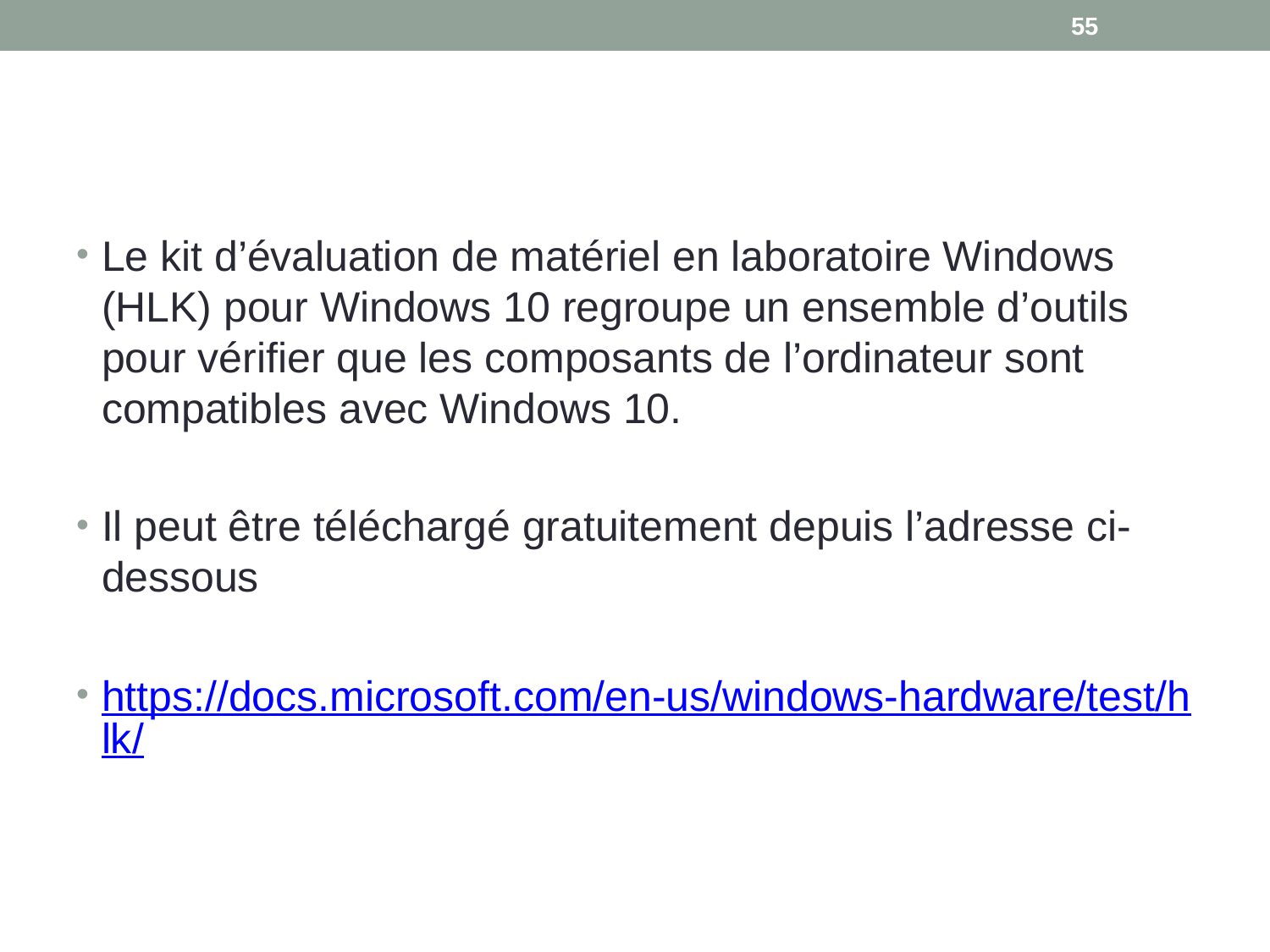

55
#
Le kit d’évaluation de matériel en laboratoire Windows (HLK) pour Windows 10 regroupe un ensemble d’outils pour vérifier que les composants de l’ordinateur sont compatibles avec Windows 10.

Il peut être téléchargé gratuitement depuis l’adresse ci-dessous

https://docs.microsoft.com/en-us/windows-hardware/test/hlk/